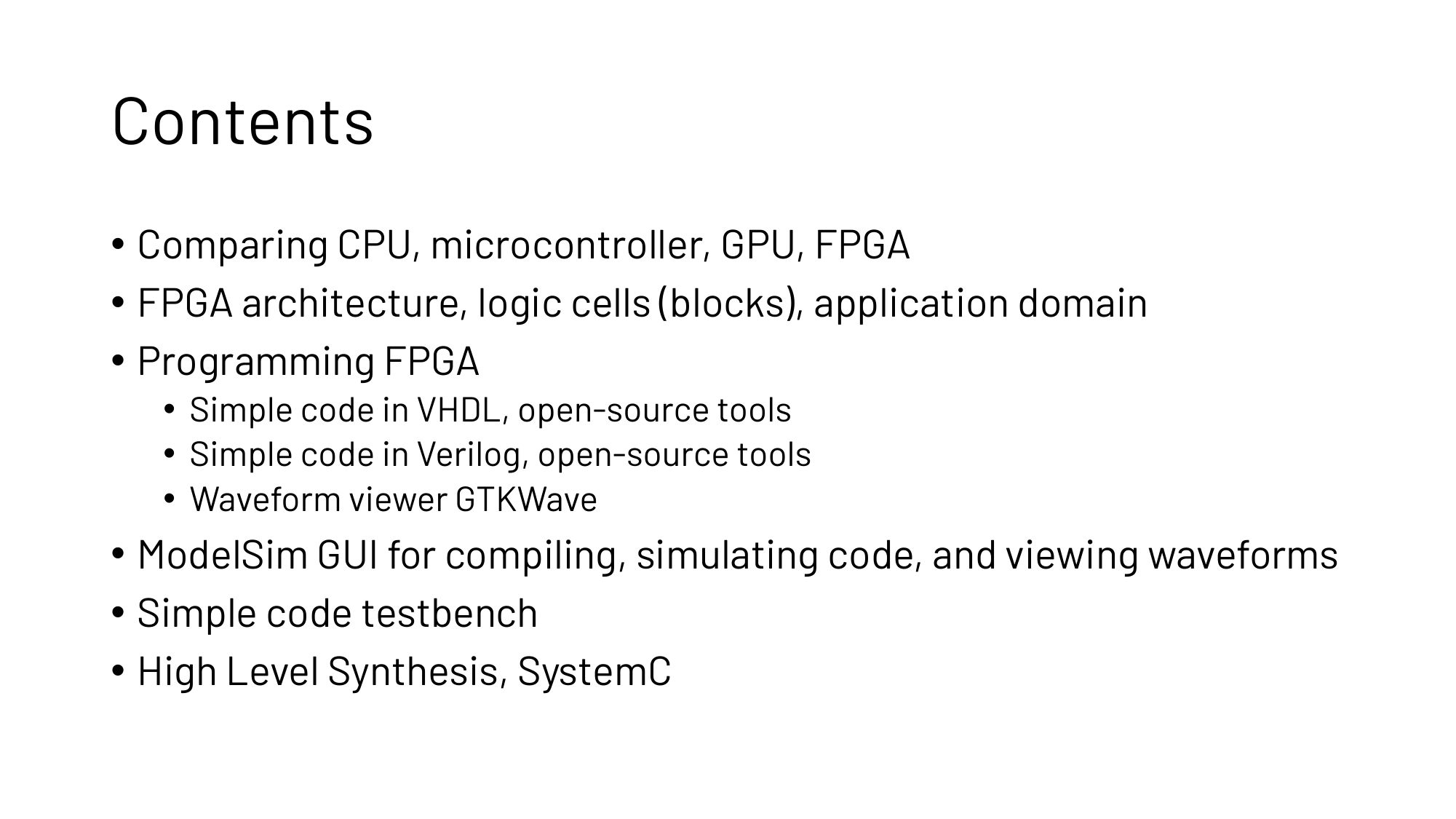

# Contents
Comparing CPU, microcontroller, GPU, FPGA
FPGA architecture, logic cells (blocks), application domain
Programming FPGA
Simple code in VHDL, open-source tools
Simple code in Verilog, open-source tools
Waveform viewer GTKWave
ModelSim GUI for compiling, simulating code, and viewing waveforms
Simple code testbench
High Level Synthesis, SystemC